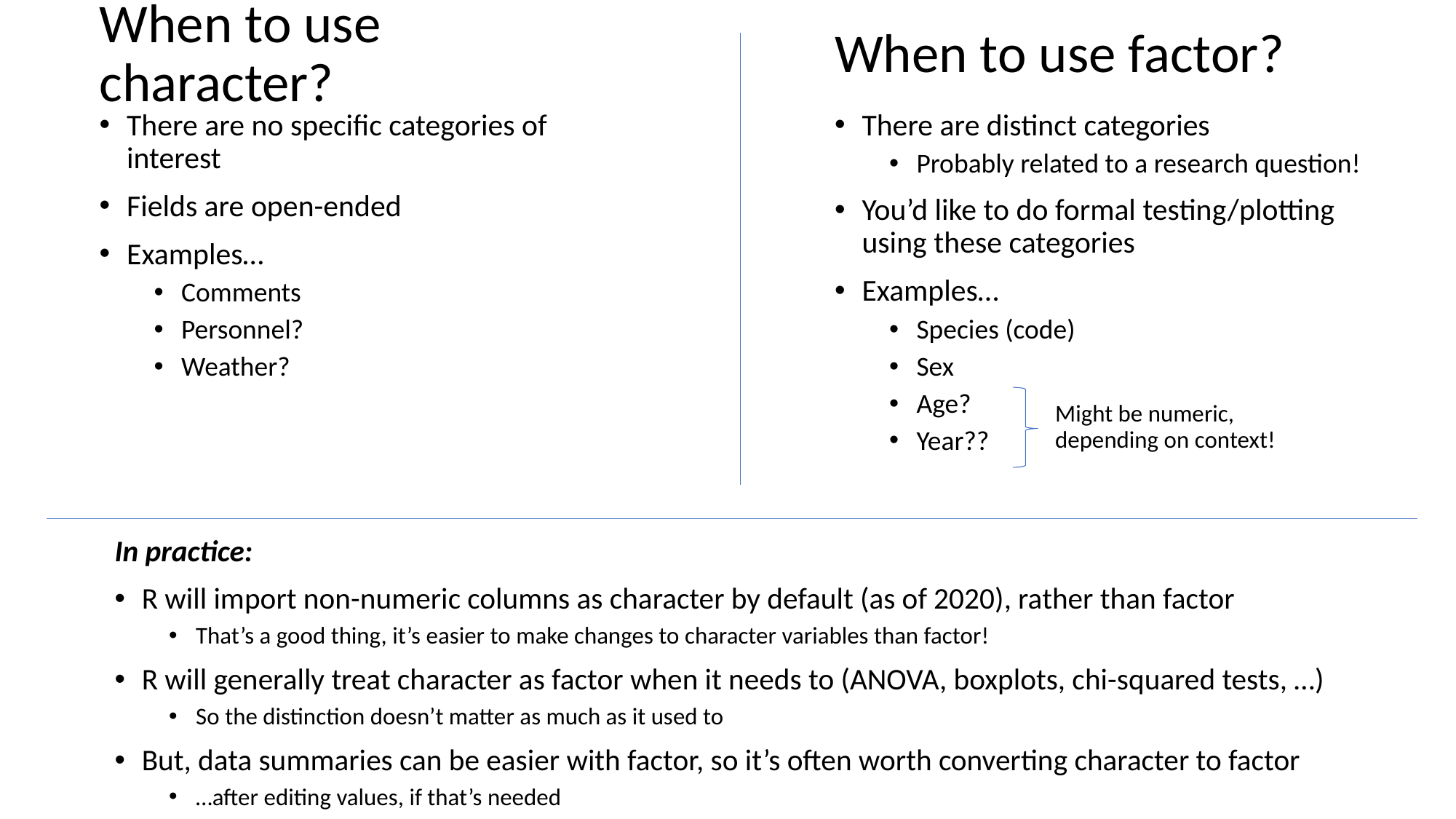

When to use factor?
# When to use character?
There are distinct categories
Probably related to a research question!
You’d like to do formal testing/plotting using these categories
Examples…
Species (code)
Sex
Age?
Year??

There are no specific categories of interest
Fields are open-ended
Examples…
Comments
Personnel?
Weather?

Might be numeric, depending on context!

In practice:
R will import non-numeric columns as character by default (as of 2020), rather than factor
That’s a good thing, it’s easier to make changes to character variables than factor!
R will generally treat character as factor when it needs to (ANOVA, boxplots, chi-squared tests, …)
So the distinction doesn’t matter as much as it used to
But, data summaries can be easier with factor, so it’s often worth converting character to factor
…after editing values, if that’s needed